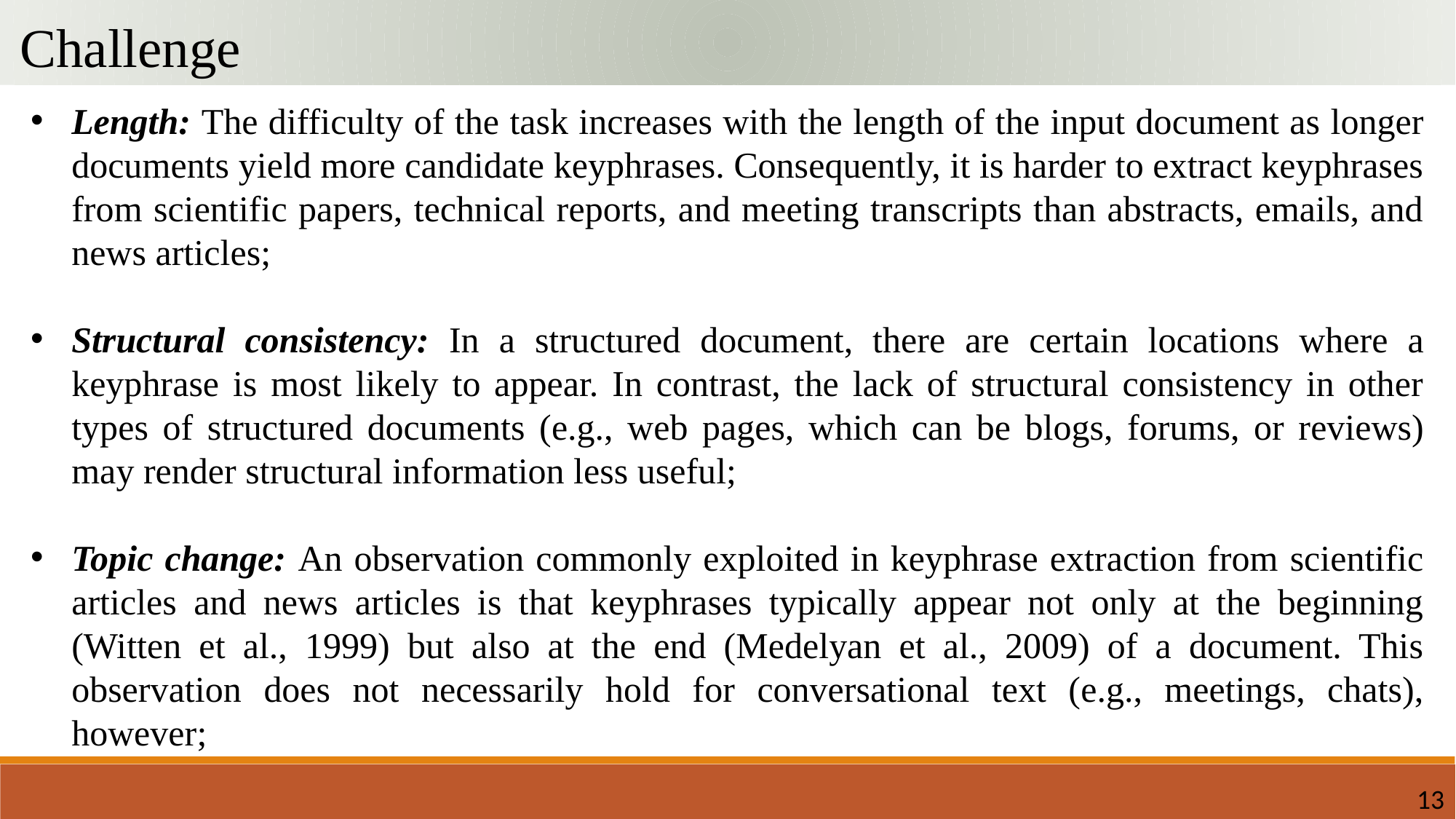

Challenge
Length: The difficulty of the task increases with the length of the input document as longer documents yield more candidate keyphrases. Consequently, it is harder to extract keyphrases from scientific papers, technical reports, and meeting transcripts than abstracts, emails, and news articles;

Structural consistency: In a structured document, there are certain locations where a keyphrase is most likely to appear. In contrast, the lack of structural consistency in other types of structured documents (e.g., web pages, which can be blogs, forums, or reviews) may render structural information less useful;

Topic change: An observation commonly exploited in keyphrase extraction from scientific articles and news articles is that keyphrases typically appear not only at the beginning (Witten et al., 1999) but also at the end (Medelyan et al., 2009) of a document. This observation does not necessarily hold for conversational text (e.g., meetings, chats), however;
13